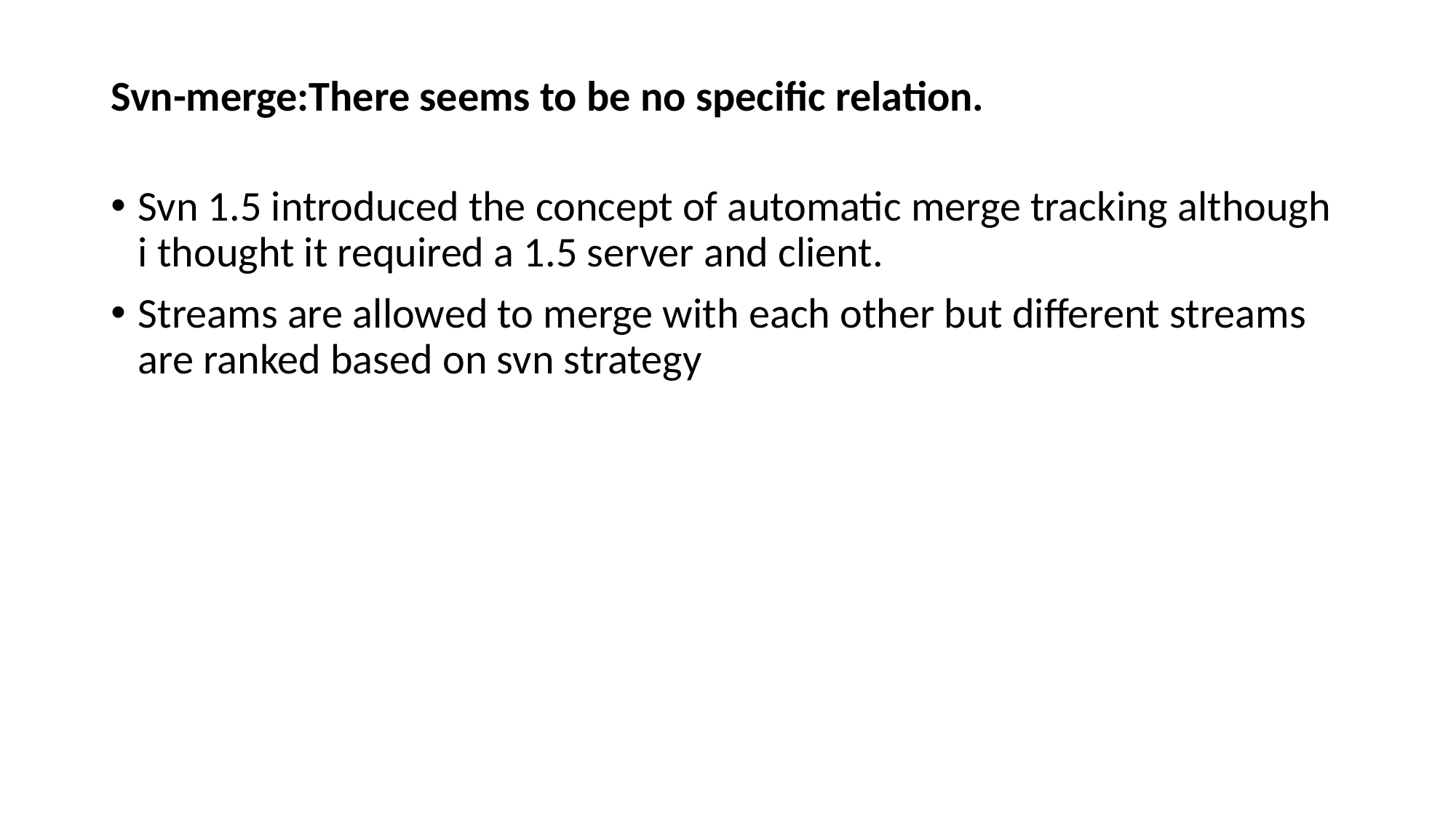

# Svn-merge:There seems to be no specific relation.
Svn 1.5 introduced the concept of automatic merge tracking although i thought it required a 1.5 server and client.
Streams are allowed to merge with each other but different streams are ranked based on svn strategy